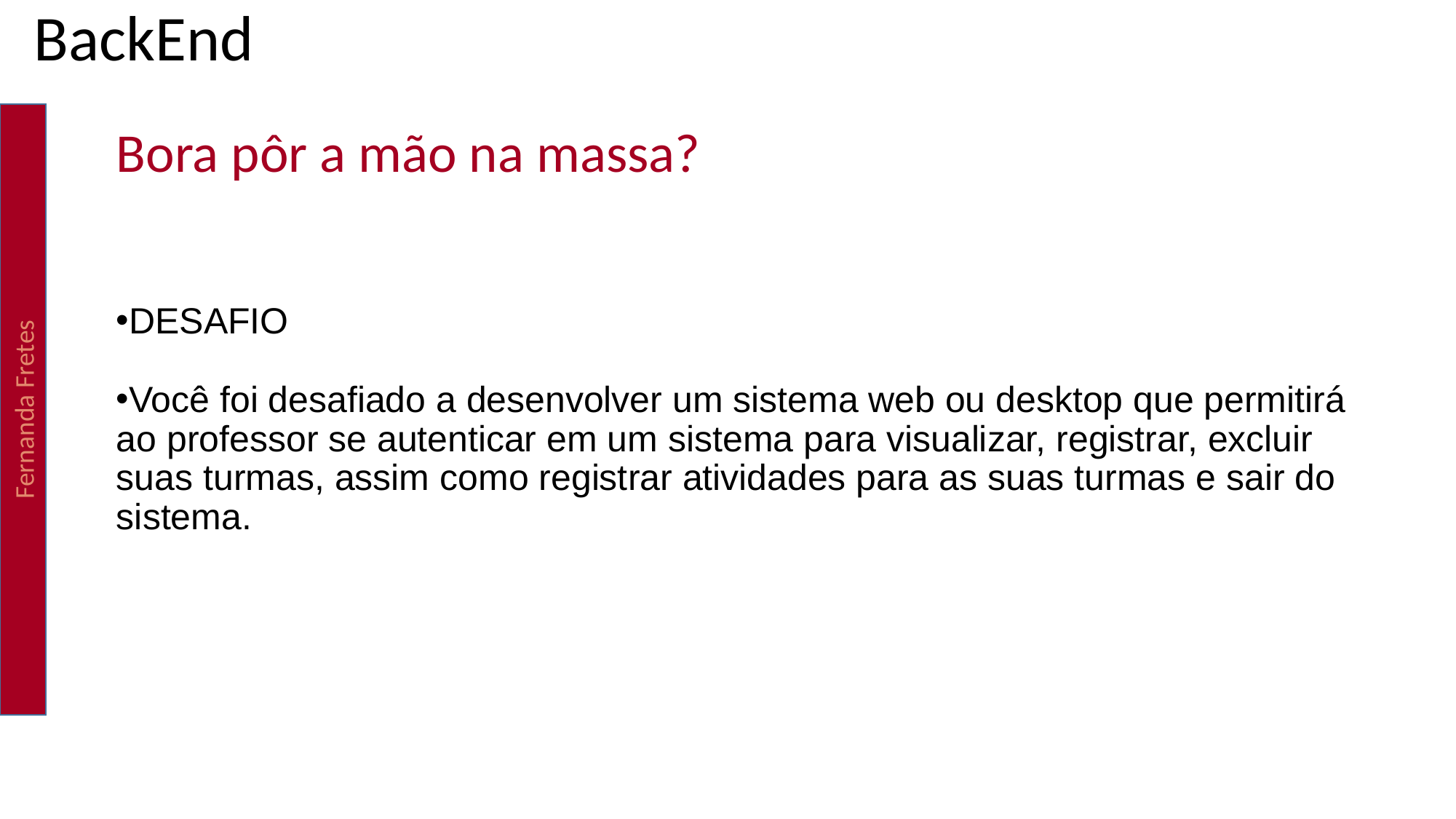

# BackEnd
Bora pôr a mão na massa?

DESAFIO

Você foi desafiado a desenvolver um sistema web ou desktop que permitirá ao professor se autenticar em um sistema para visualizar, registrar, excluir suas turmas, assim como registrar atividades para as suas turmas e sair do sistema.

Fernanda Fretes